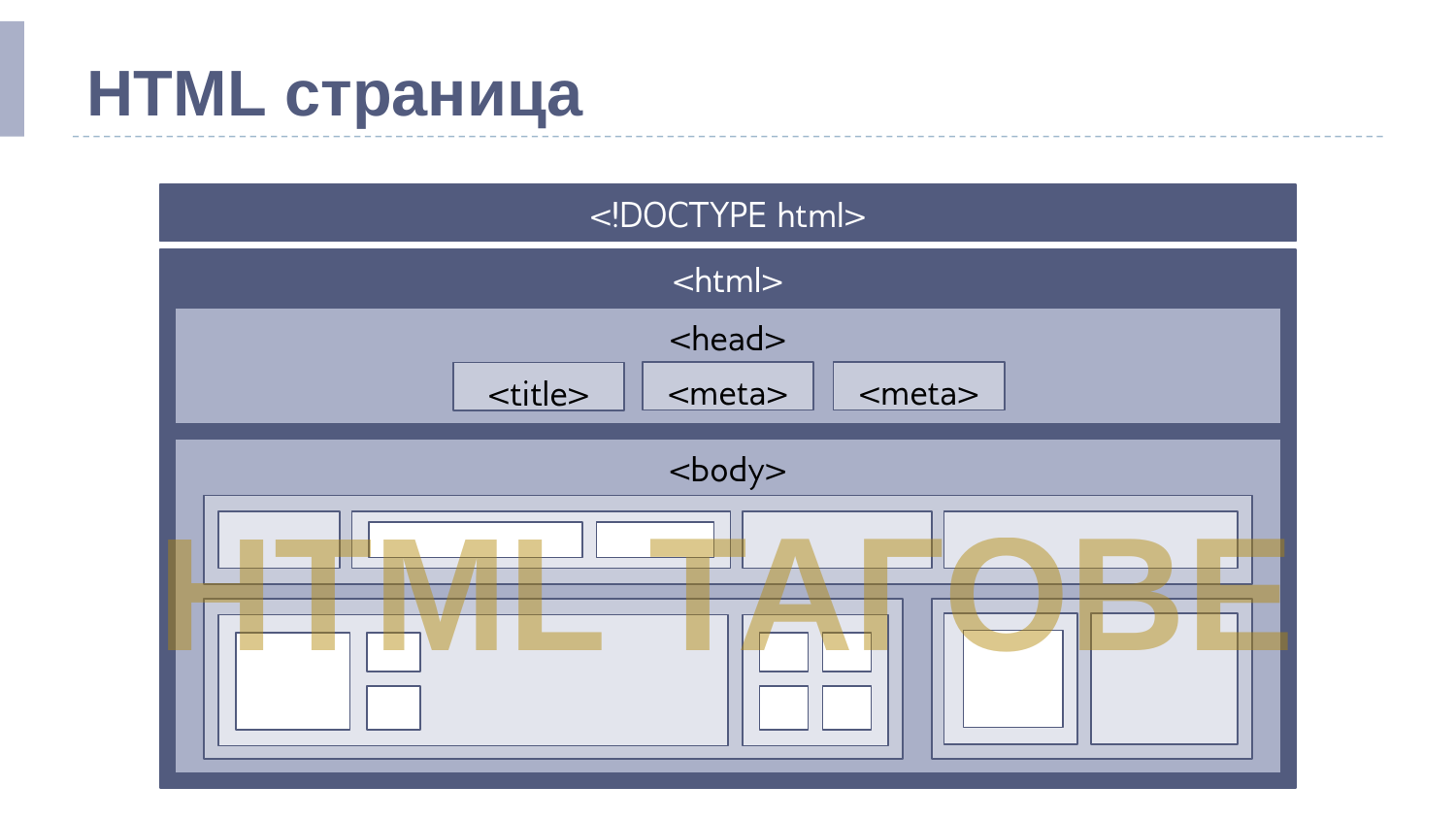

# HTML страница
<!DOCTYPE html>
<html>
<head>
<meta>
<meta>
<title>
<body>
HTML ТАГОВЕ